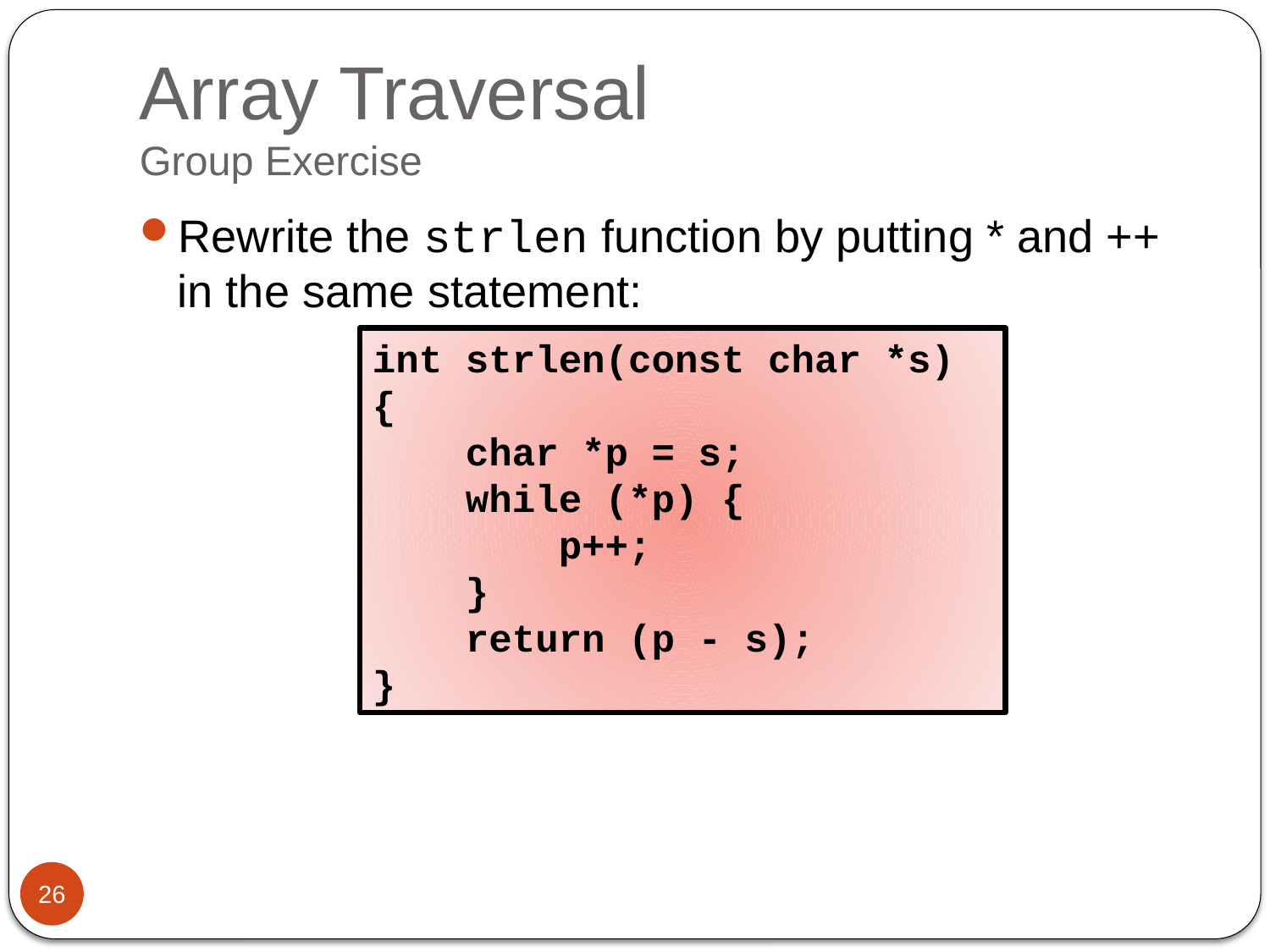

# Array Traversal Group Exercise
Rewrite the strlen function by putting * and ++ in the same statement:
int strlen(const char *s)
{
    char *p = s;
    while (*p) {
        p++;
    }
    return (p - s);
}
26